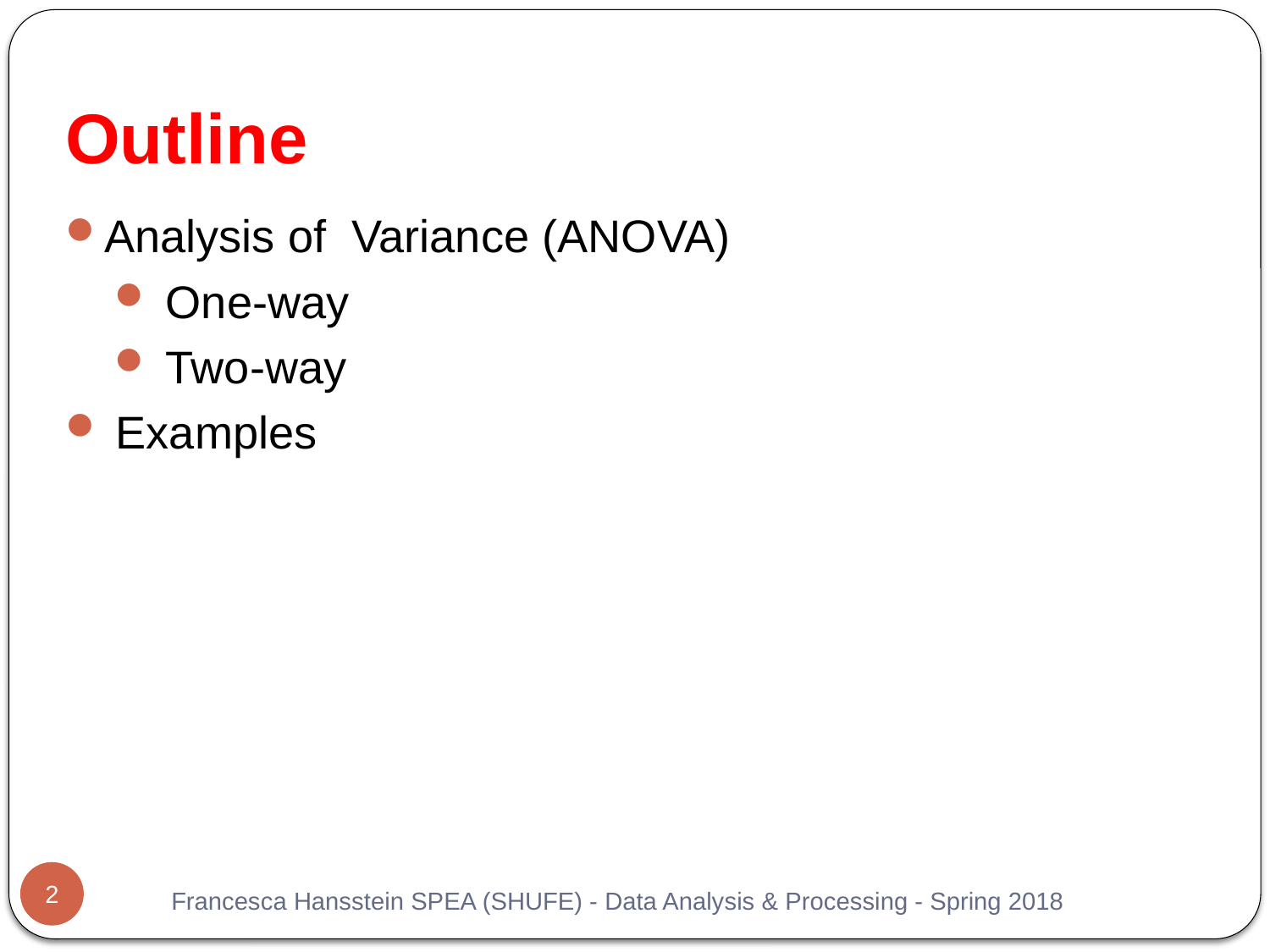

# Outline
Analysis of  Variance (ANOVA)
One-way
Two-way
Examples

2
Francesca Hansstein SPEA (SHUFE) - Data Analysis & Processing - Spring 2018